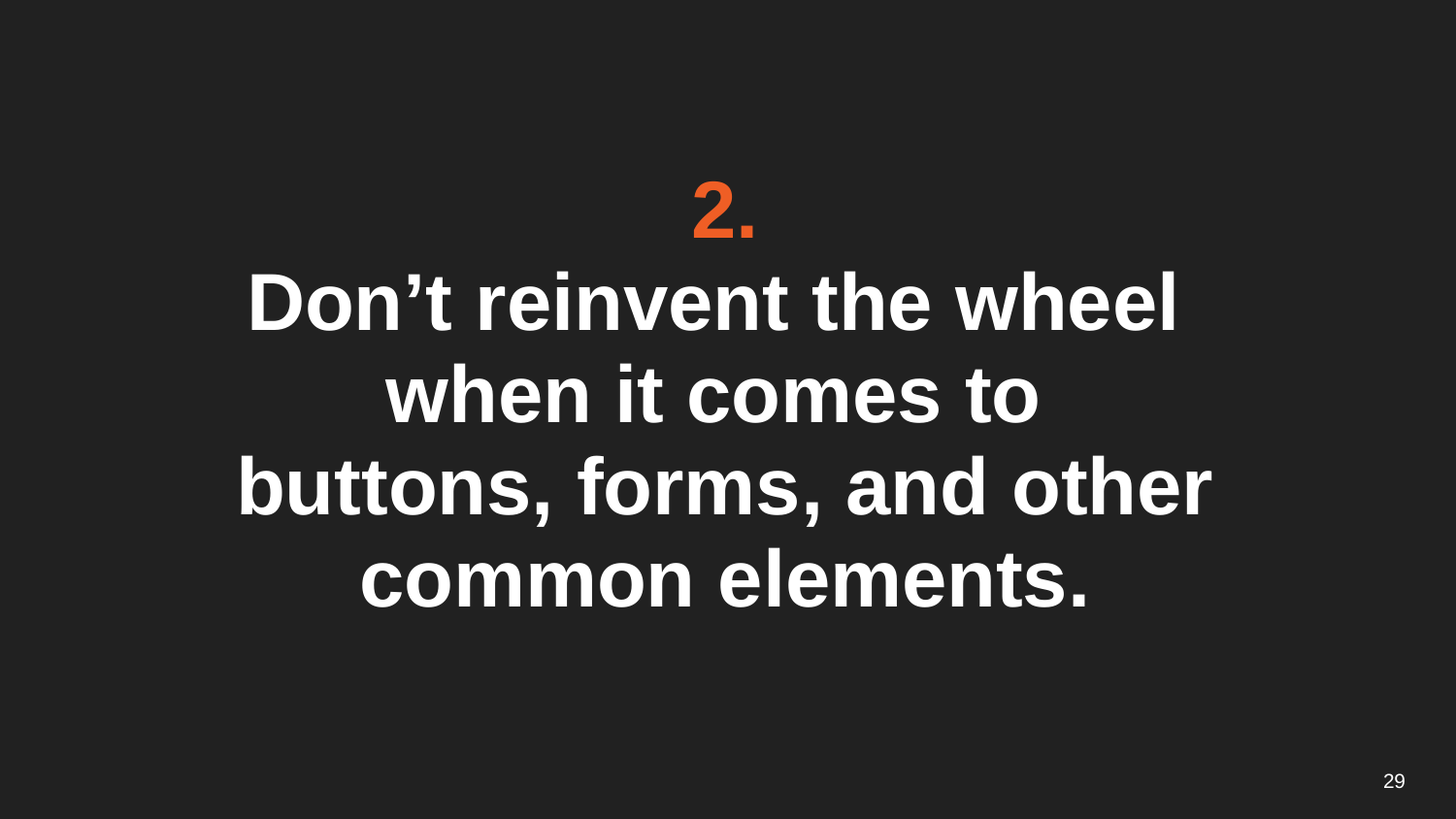

# 2. Don’t reinvent the wheel when it comes to buttons, forms, and other common elements.
29